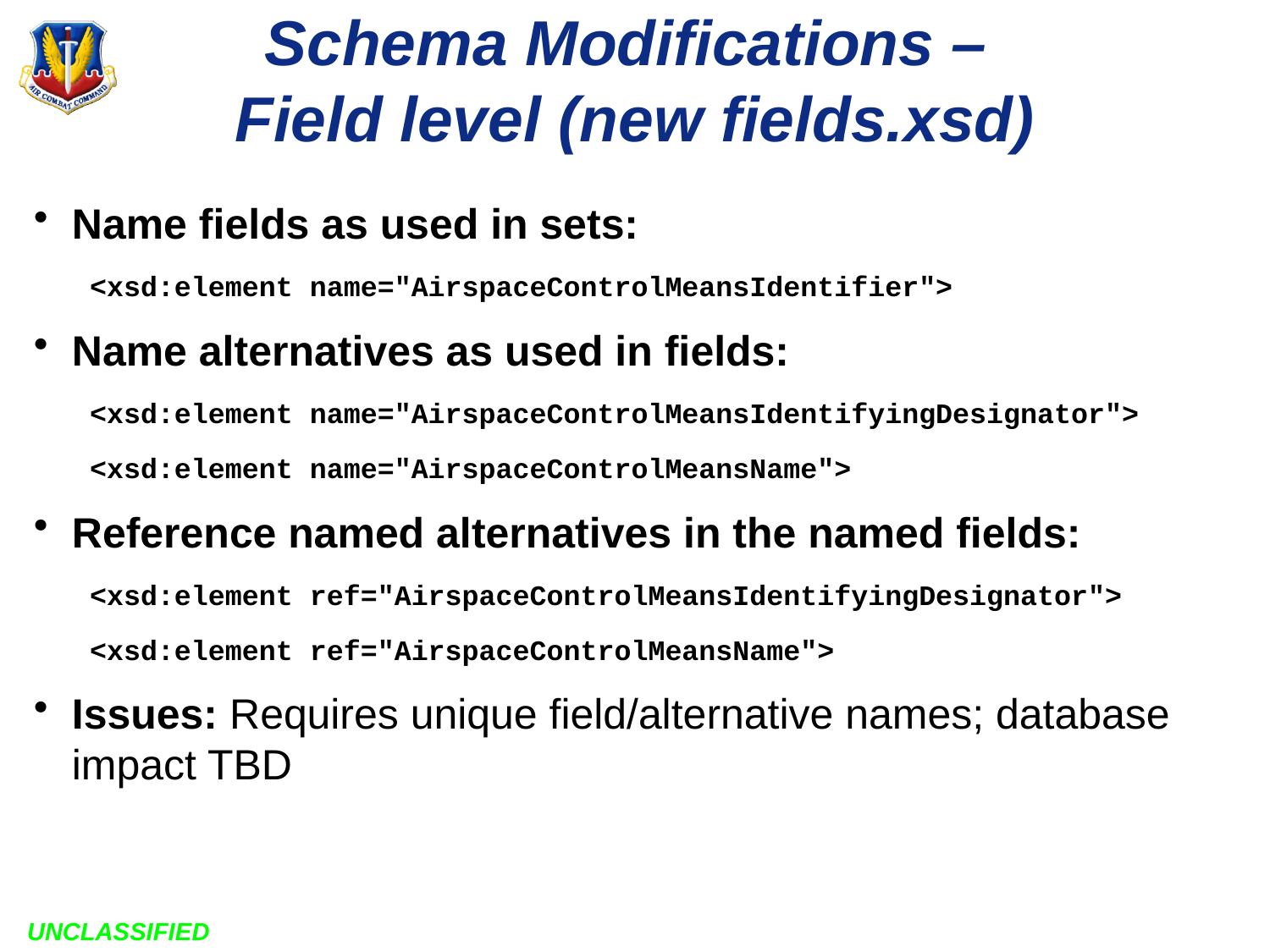

# Schema Modifications – Field level (new fields.xsd)
Name fields as used in sets:
<xsd:element name="AirspaceControlMeansIdentifier">
Name alternatives as used in fields:
<xsd:element name="AirspaceControlMeansIdentifyingDesignator">
<xsd:element name="AirspaceControlMeansName">
Reference named alternatives in the named fields:
<xsd:element ref="AirspaceControlMeansIdentifyingDesignator">
<xsd:element ref="AirspaceControlMeansName">
Issues: Requires unique field/alternative names; database impact TBD
UNCLASSIFIED